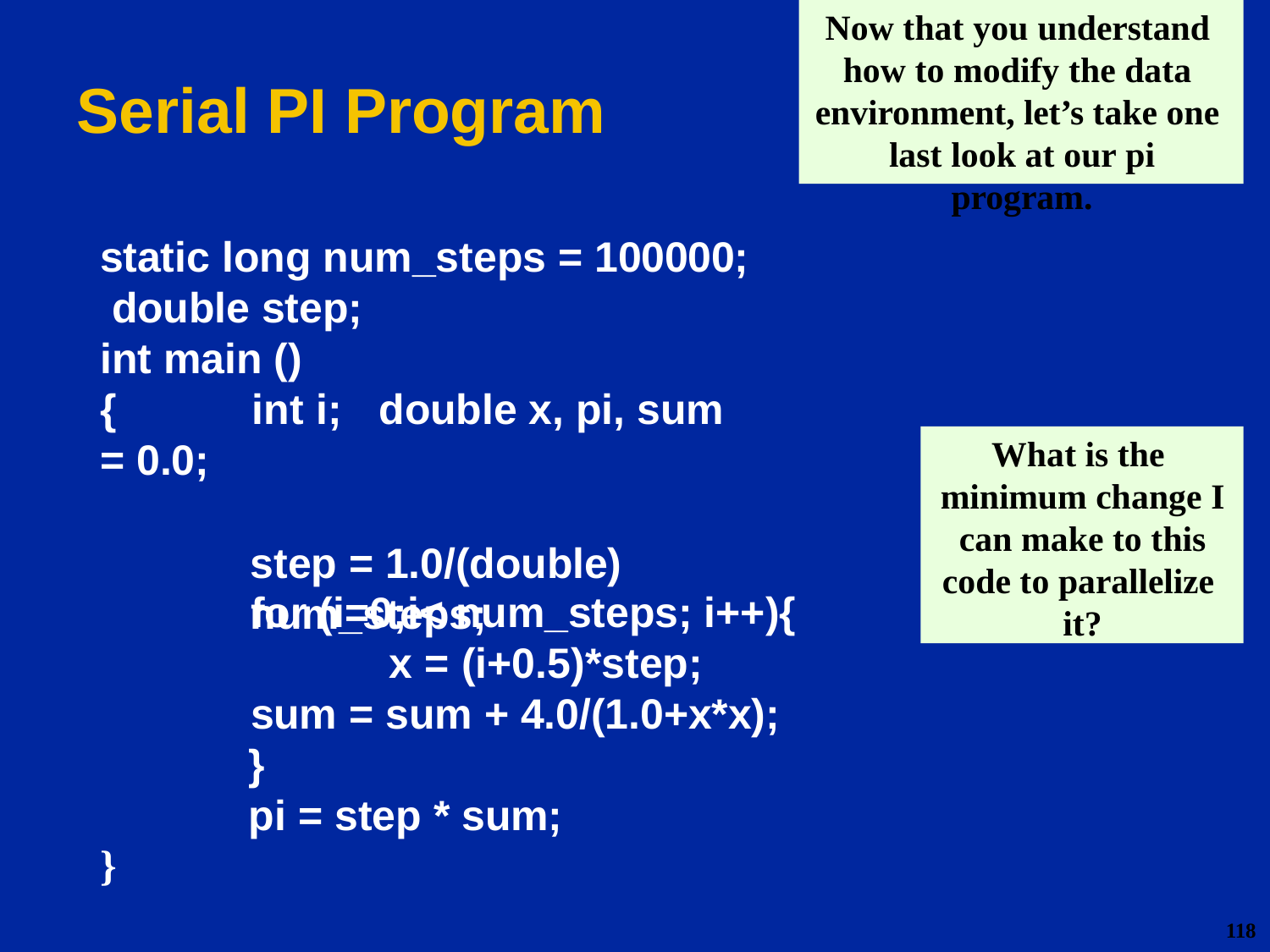

Now that you understand  how to modify the data  environment, let’s take one  last look at our pi program.
# Serial PI Program
static long num_steps = 100000;  double step;
int main ()
{	int i;	double x, pi, sum = 0.0;

step = 1.0/(double) num_steps;
What is the  minimum change I  can make to this  code to parallelize  it?
for (i=0;i< num_steps; i++){  x = (i+0.5)*step;
sum = sum + 4.0/(1.0+x*x);
}
pi = step * sum;
}
118